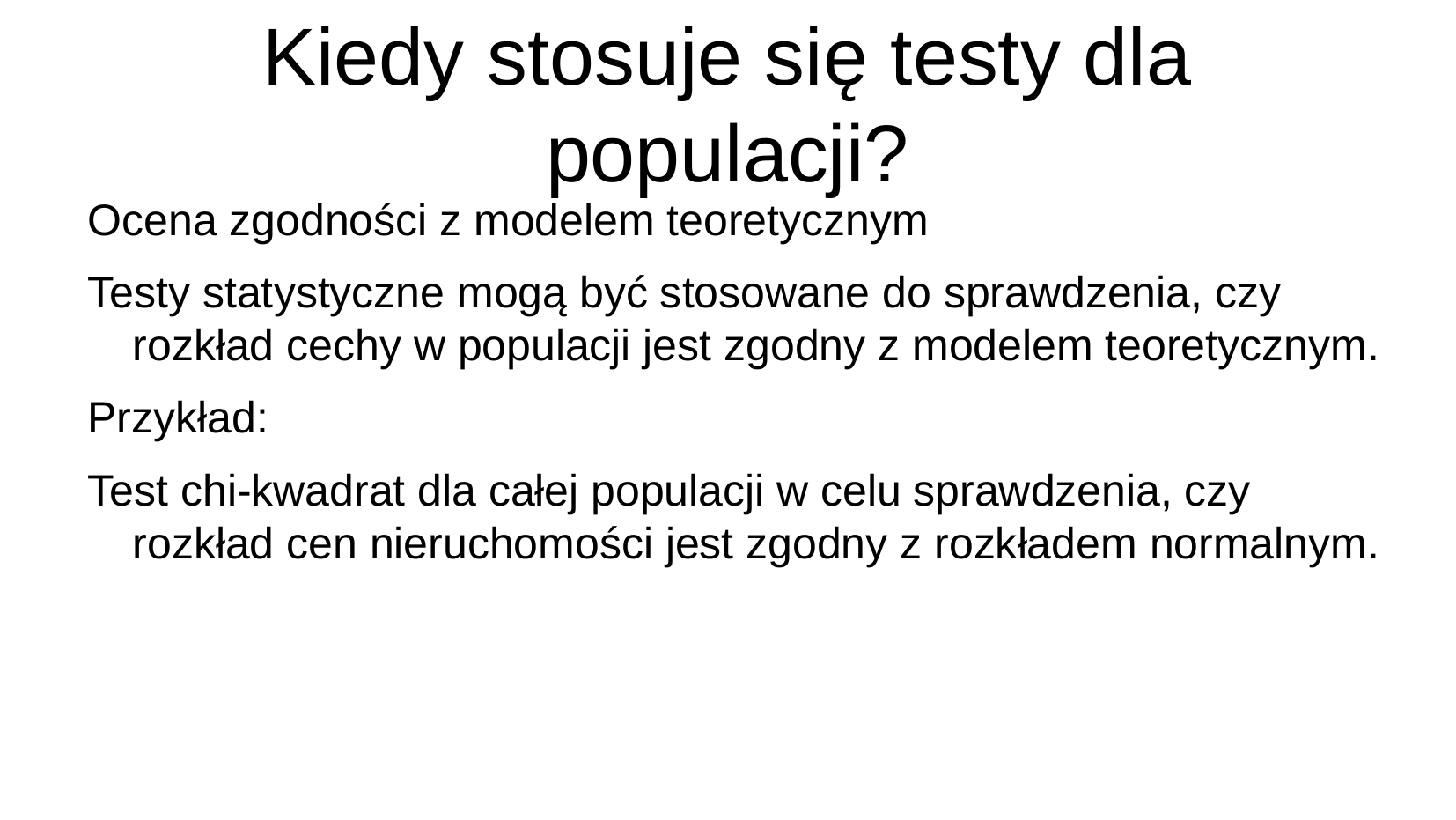

# Kiedy stosuje się testy dla populacji?
Ocena zgodności z modelem teoretycznym
Testy statystyczne mogą być stosowane do sprawdzenia, czy rozkład cechy w populacji jest zgodny z modelem teoretycznym.
Przykład:
Test chi-kwadrat dla całej populacji w celu sprawdzenia, czy rozkład cen nieruchomości jest zgodny z rozkładem normalnym.